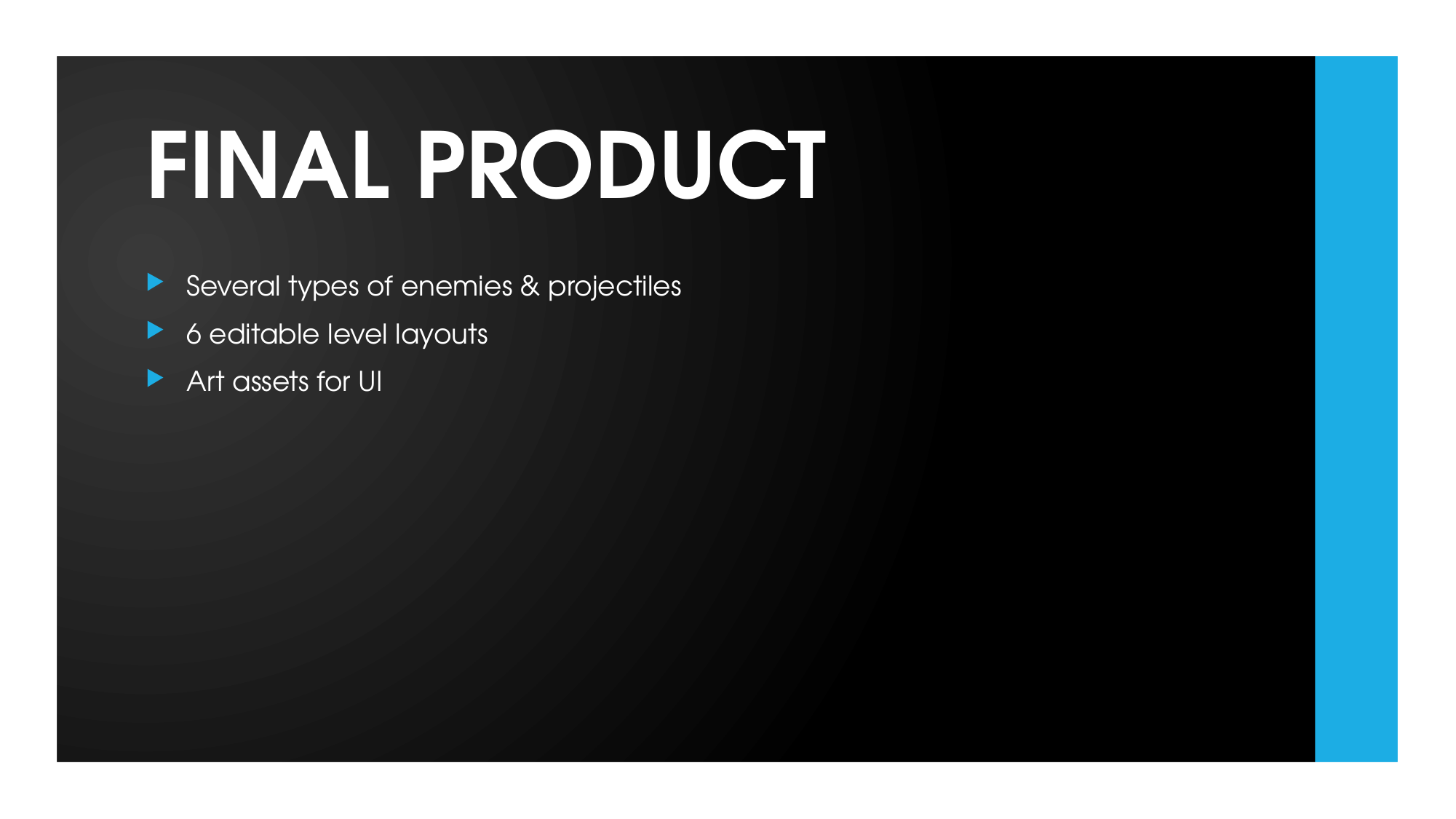

# FINAL PRODUCT
Several types of enemies & projectiles
6 editable level layouts
Art assets for UI